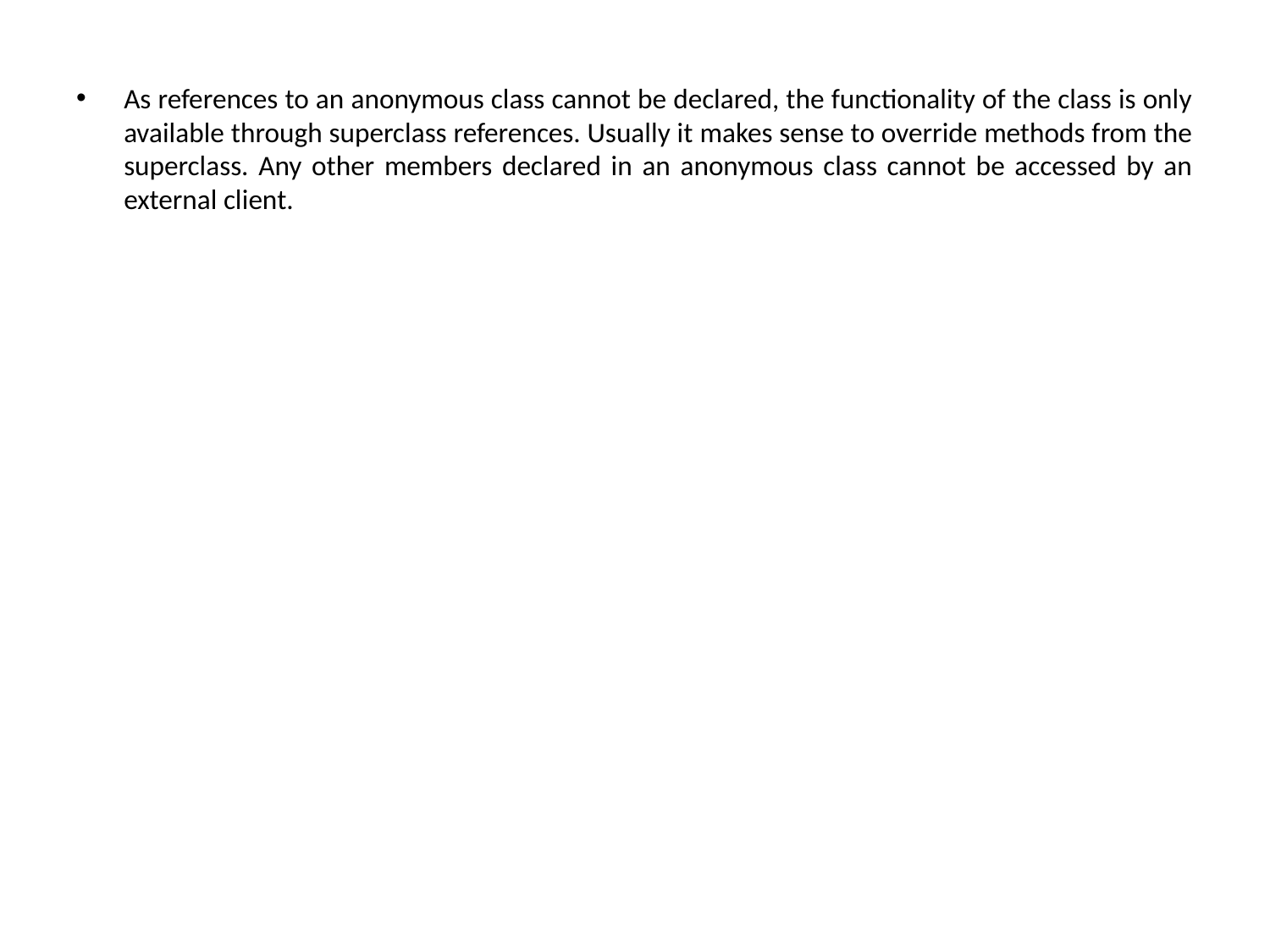

As references to an anonymous class cannot be declared, the functionality of the class is only available through superclass references. Usually it makes sense to override methods from the superclass. Any other members declared in an anonymous class cannot be accessed by an external client.